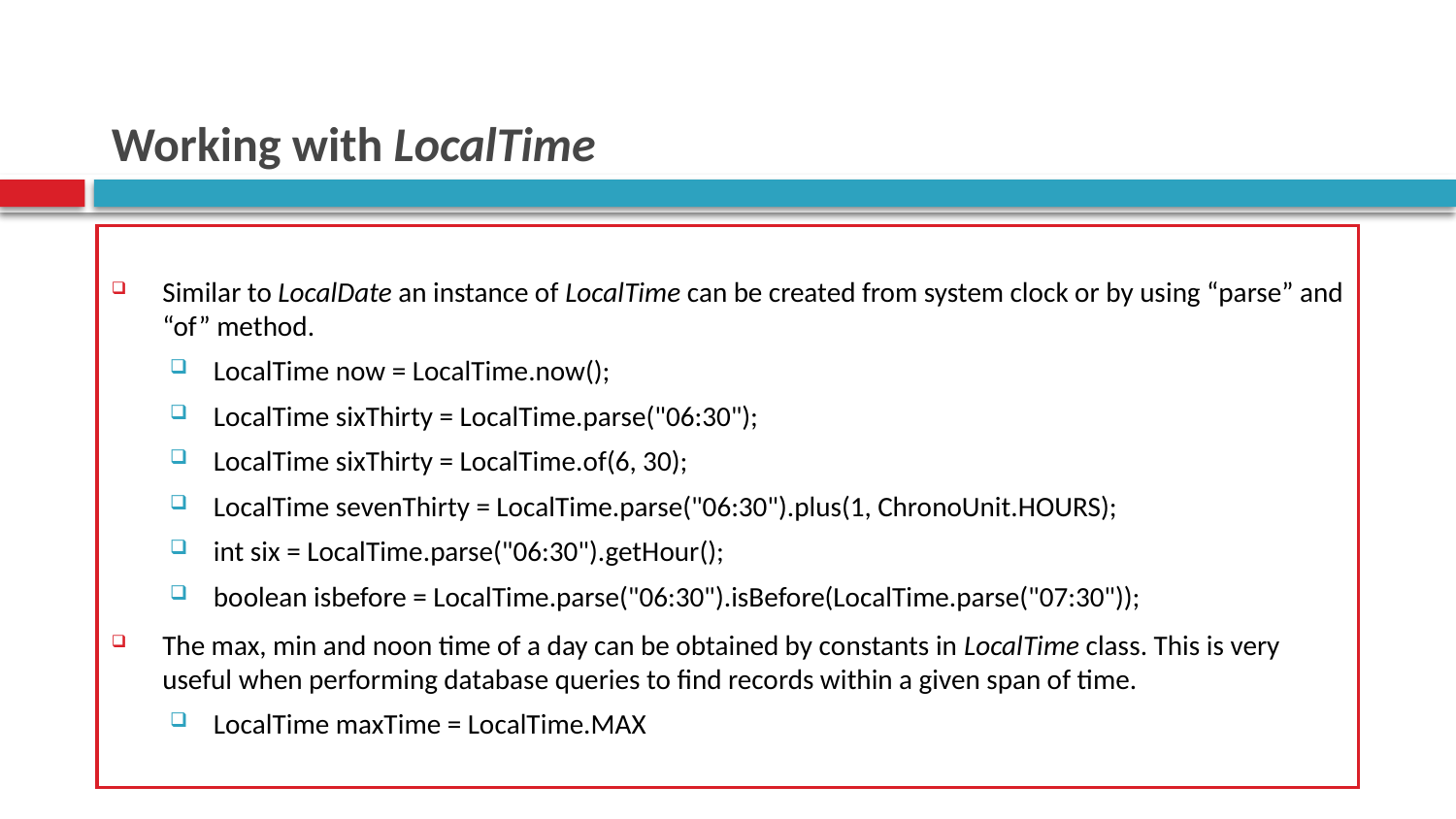

# Working with LocalTime
Similar to LocalDate an instance of LocalTime can be created from system clock or by using “parse” and “of” method.
LocalTime now = LocalTime.now();
LocalTime sixThirty = LocalTime.parse("06:30");
LocalTime sixThirty = LocalTime.of(6, 30);
LocalTime sevenThirty = LocalTime.parse("06:30").plus(1, ChronoUnit.HOURS);
int six = LocalTime.parse("06:30").getHour();
boolean isbefore = LocalTime.parse("06:30").isBefore(LocalTime.parse("07:30"));
The max, min and noon time of a day can be obtained by constants in LocalTime class. This is very useful when performing database queries to find records within a given span of time.
LocalTime maxTime = LocalTime.MAX